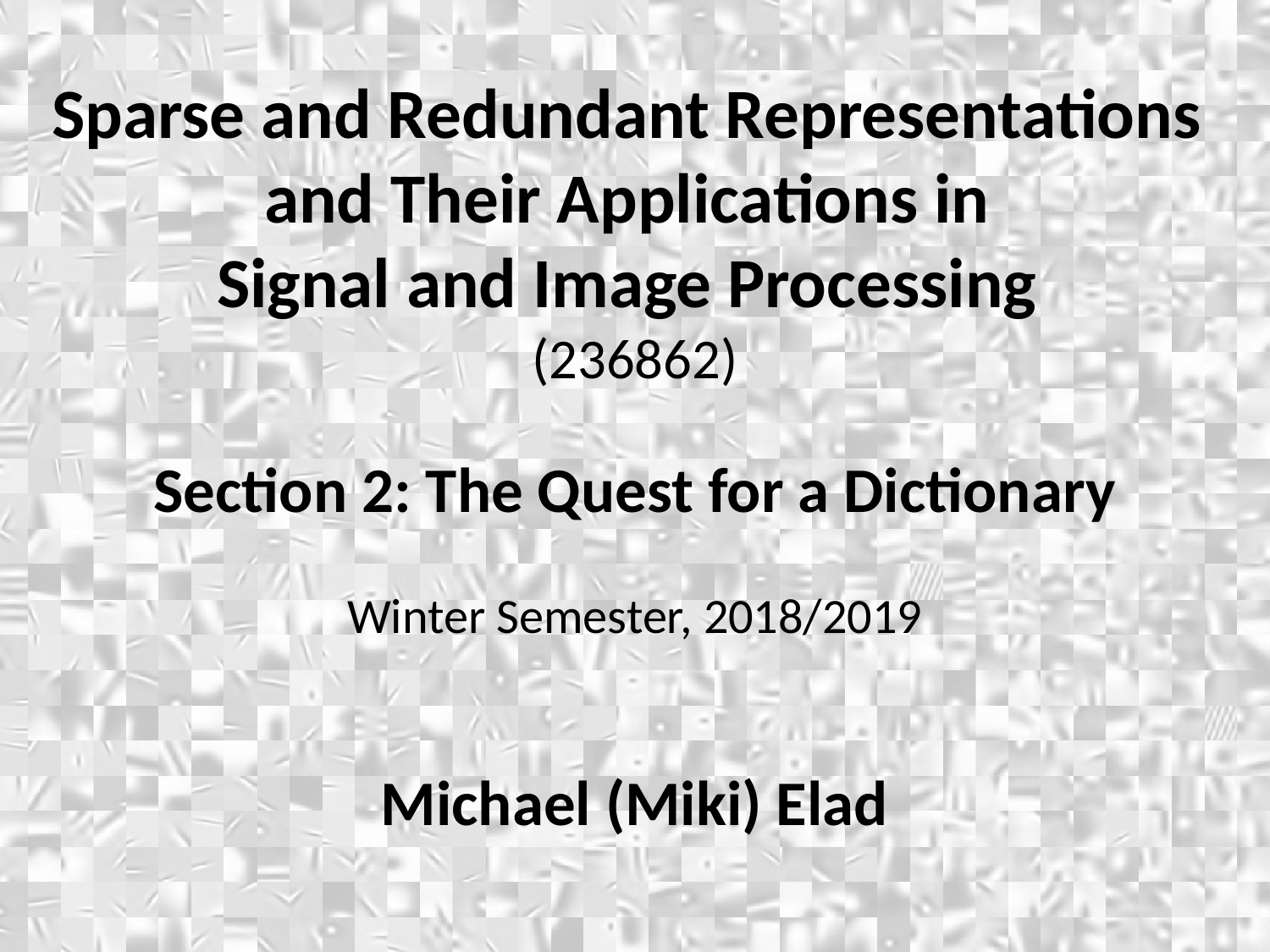

Sparse and Redundant Representations
and Their Applications in
Signal and Image Processing
(236862)

Section 2: The Quest for a Dictionary

Winter Semester, 2018/2019

Michael (Miki) Elad